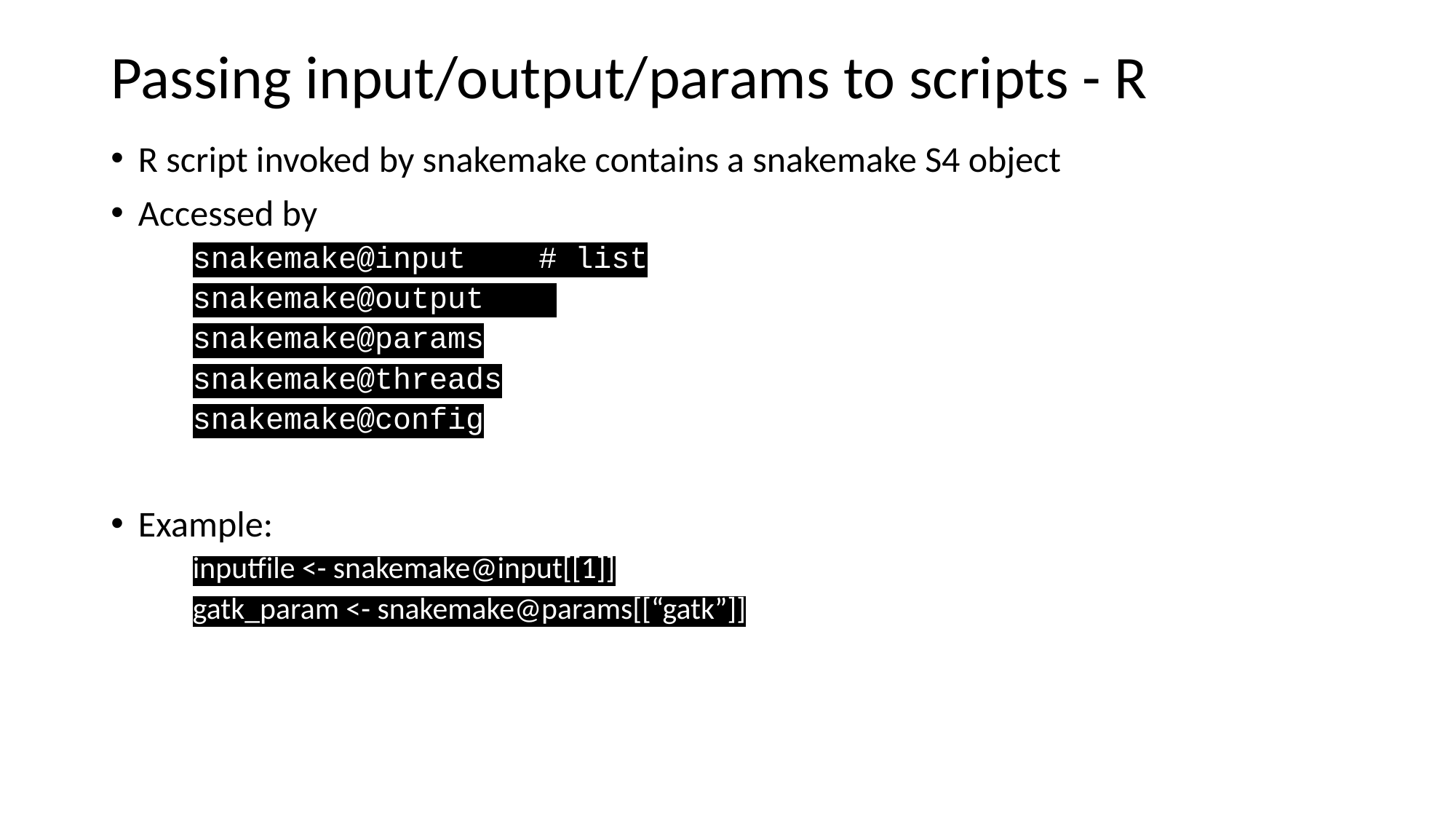

# Passing input/output/params to scripts - R
R script invoked by snakemake contains a snakemake S4 object
Accessed by
snakemake@input    # list
snakemake@output
snakemake@params
snakemake@threads
snakemake@config

Example:
inputfile <- snakemake@input[[1]]
gatk_param <- snakemake@params[[“gatk”]]